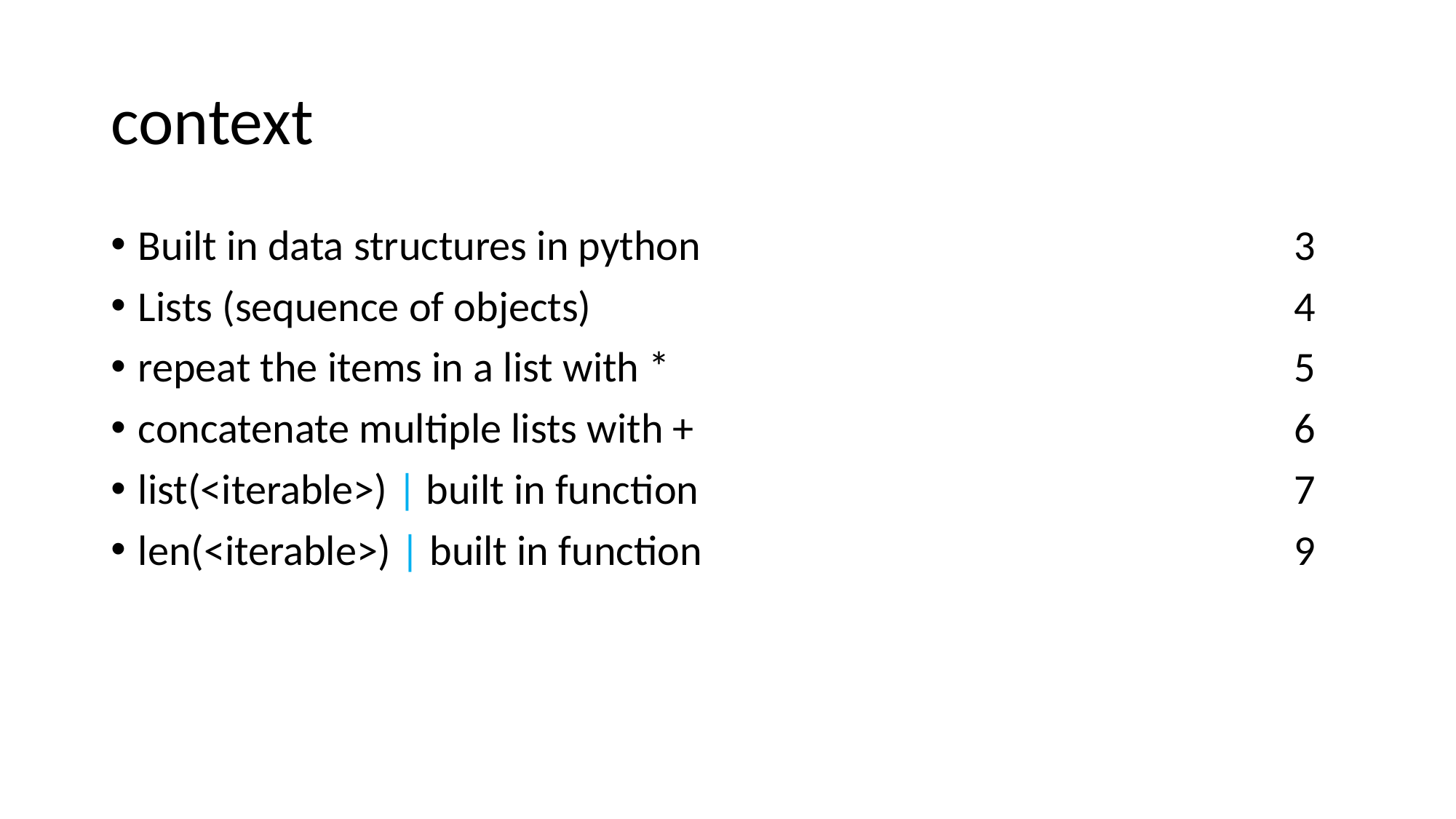

# context
Built in data structures in python 	 3
Lists (sequence of objects) 	 4
repeat the items in a list with * 	 5
concatenate multiple lists with + 	 6
list(<iterable>) | built in function 	 7
len(<iterable>) | built in function 	 9